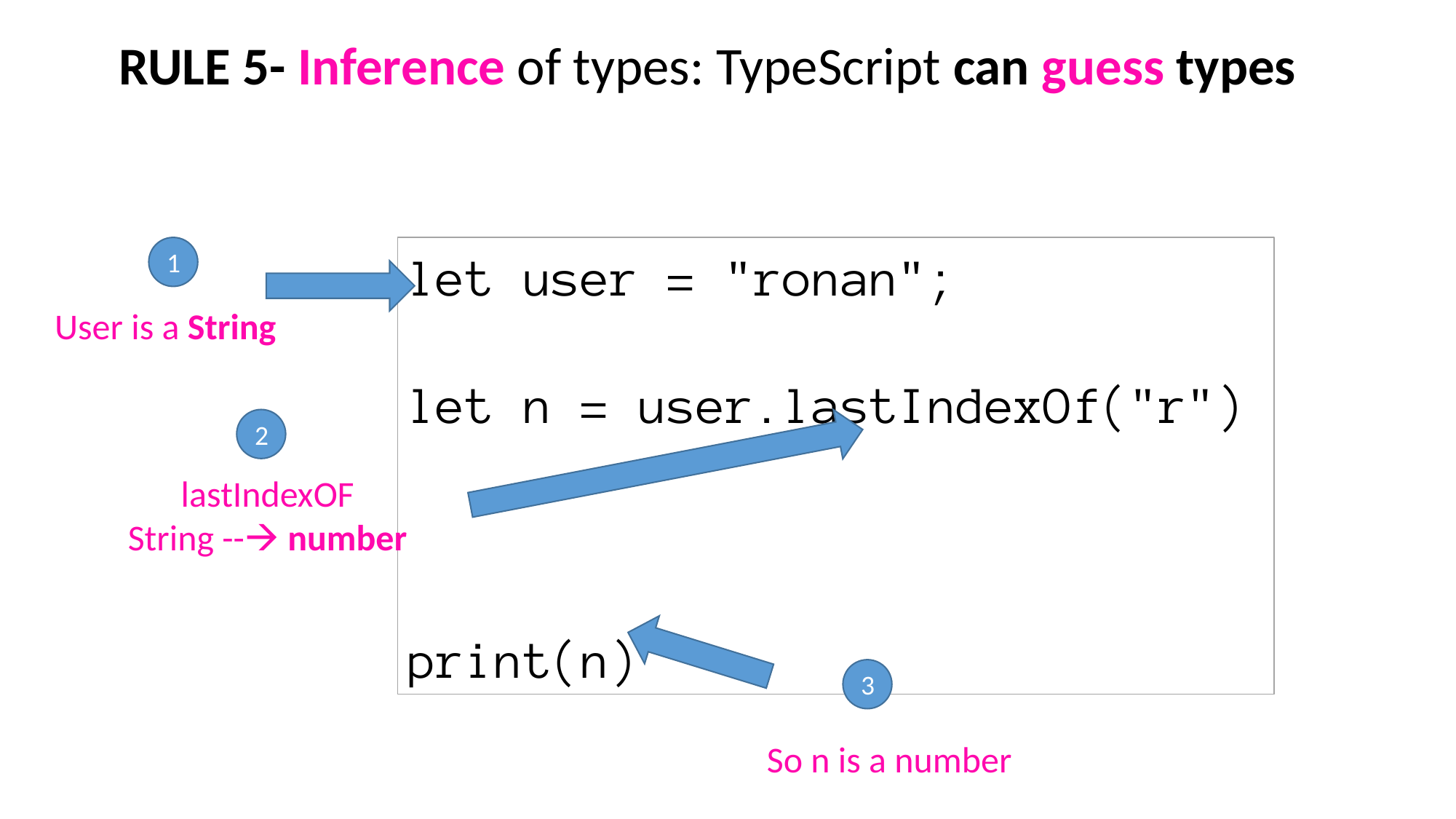

RULE 5- Inference of types: TypeScript can guess types
1
let user = "ronan";
let n = user.lastIndexOf("r")

print(n)

User is a String
2

lastIndexOF
String --🡪 number

3
So n is a number